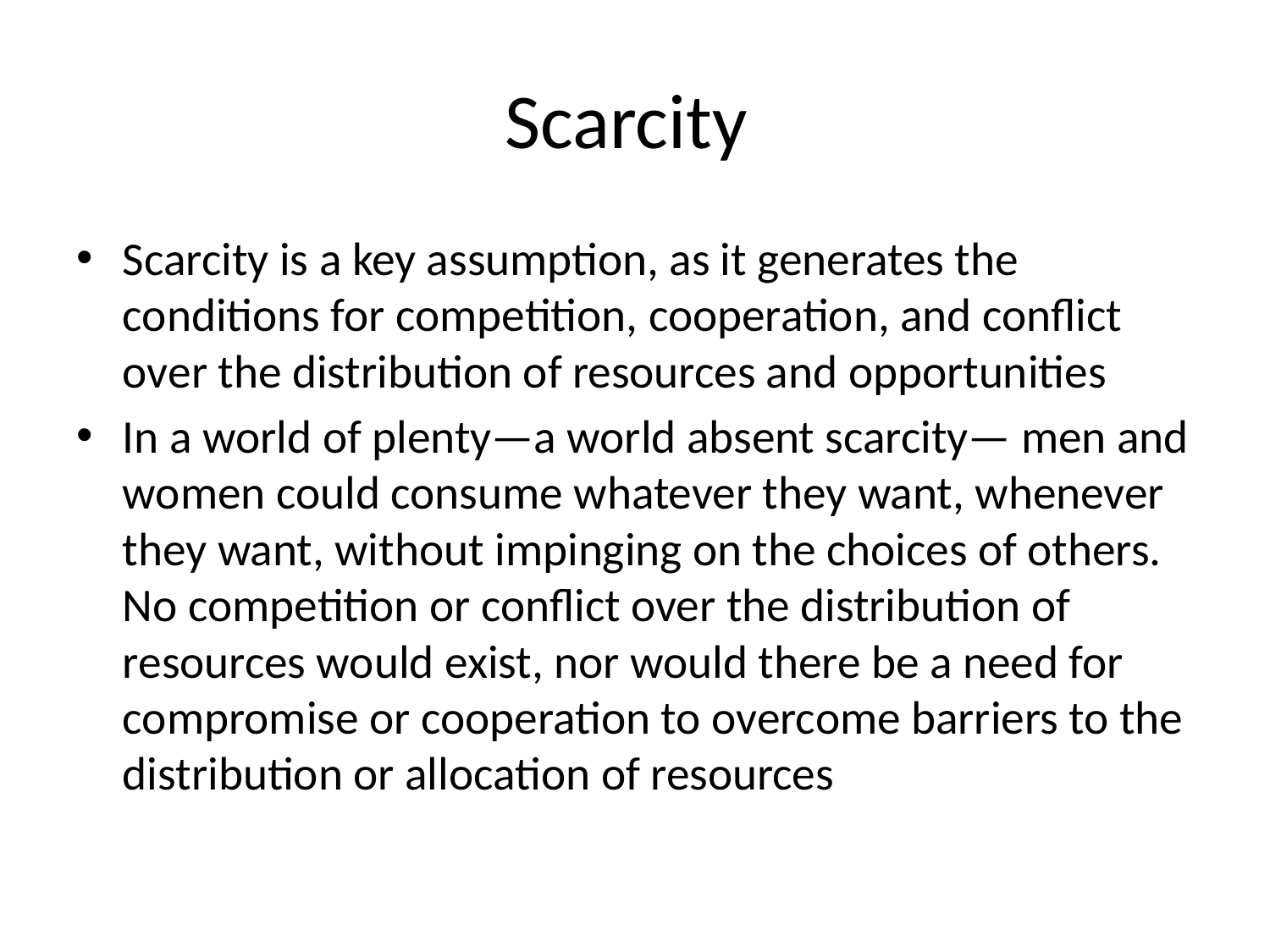

# Scarcity
Scarcity is a key assumption, as it generates the conditions for competition, cooperation, and conflict over the distribution of resources and opportunities
In a world of plenty—a world absent scarcity— men and women could consume whatever they want, whenever they want, without impinging on the choices of others. No competition or conflict over the distribution of resources would exist, nor would there be a need for compromise or cooperation to overcome barriers to the distribution or allocation of resources